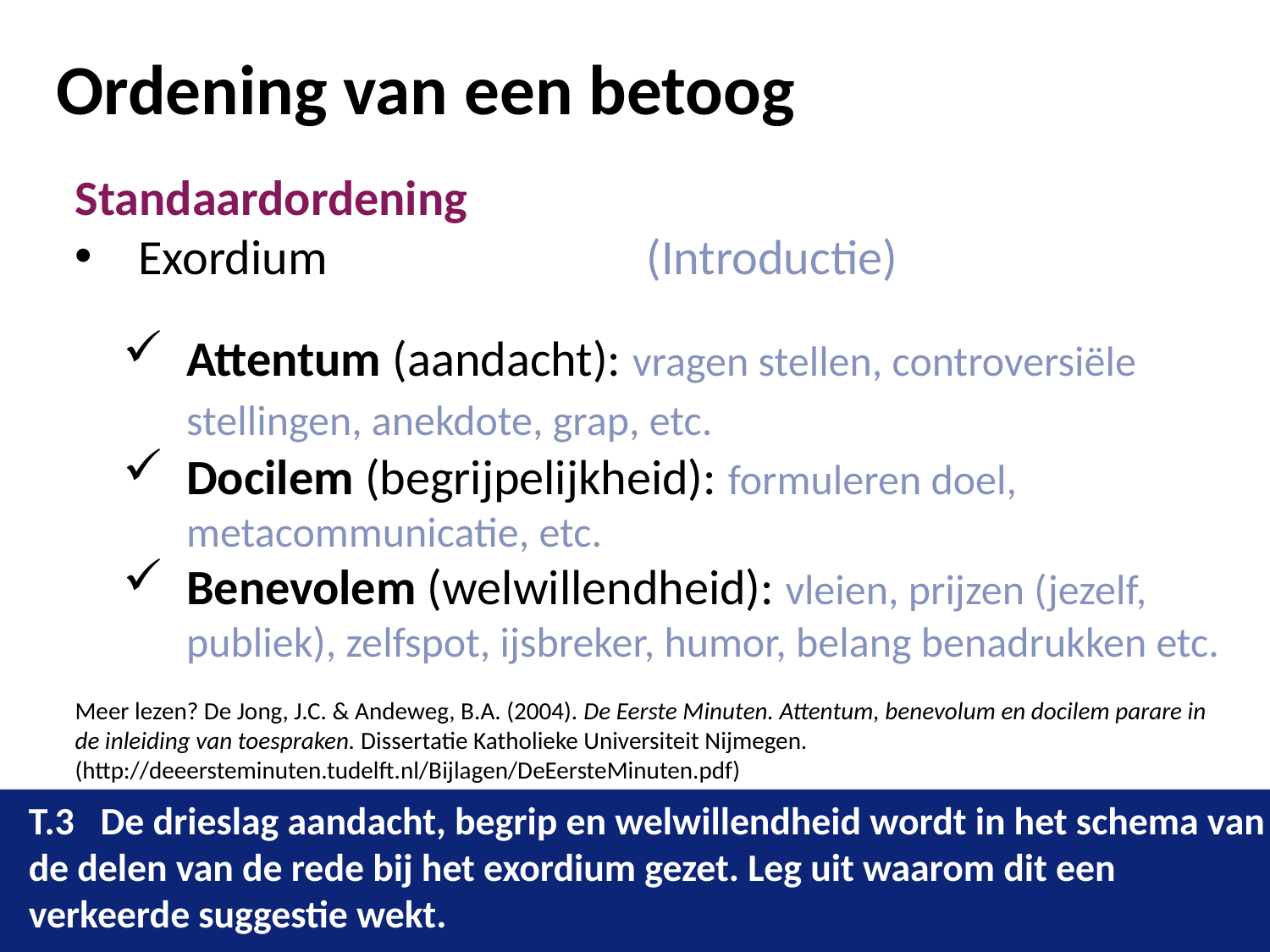

# Ordening van een betoog
Standaardordening
Exordium			(Introductie)

Attentum (aandacht): vragen stellen, controversiële stellingen, anekdote, grap, etc.
Docilem (begrijpelijkheid): formuleren doel, metacommunicatie, etc.
Benevolem (welwillendheid): vleien, prijzen (jezelf, publiek), zelfspot, ijsbreker, humor, belang benadrukken etc.

Meer lezen? De Jong, J.C. & Andeweg, B.A. (2004). De Eerste Minuten. Attentum, benevolum en docilem parare in de inleiding van toespraken. Dissertatie Katholieke Universiteit Nijmegen. (http://deeersteminuten.tudelft.nl/Bijlagen/DeEersteMinuten.pdf)
T.3   De drieslag aandacht, begrip en welwillendheid wordt in het schema van de delen van de rede bij het exordium gezet. Leg uit waarom dit een verkeerde suggestie wekt.